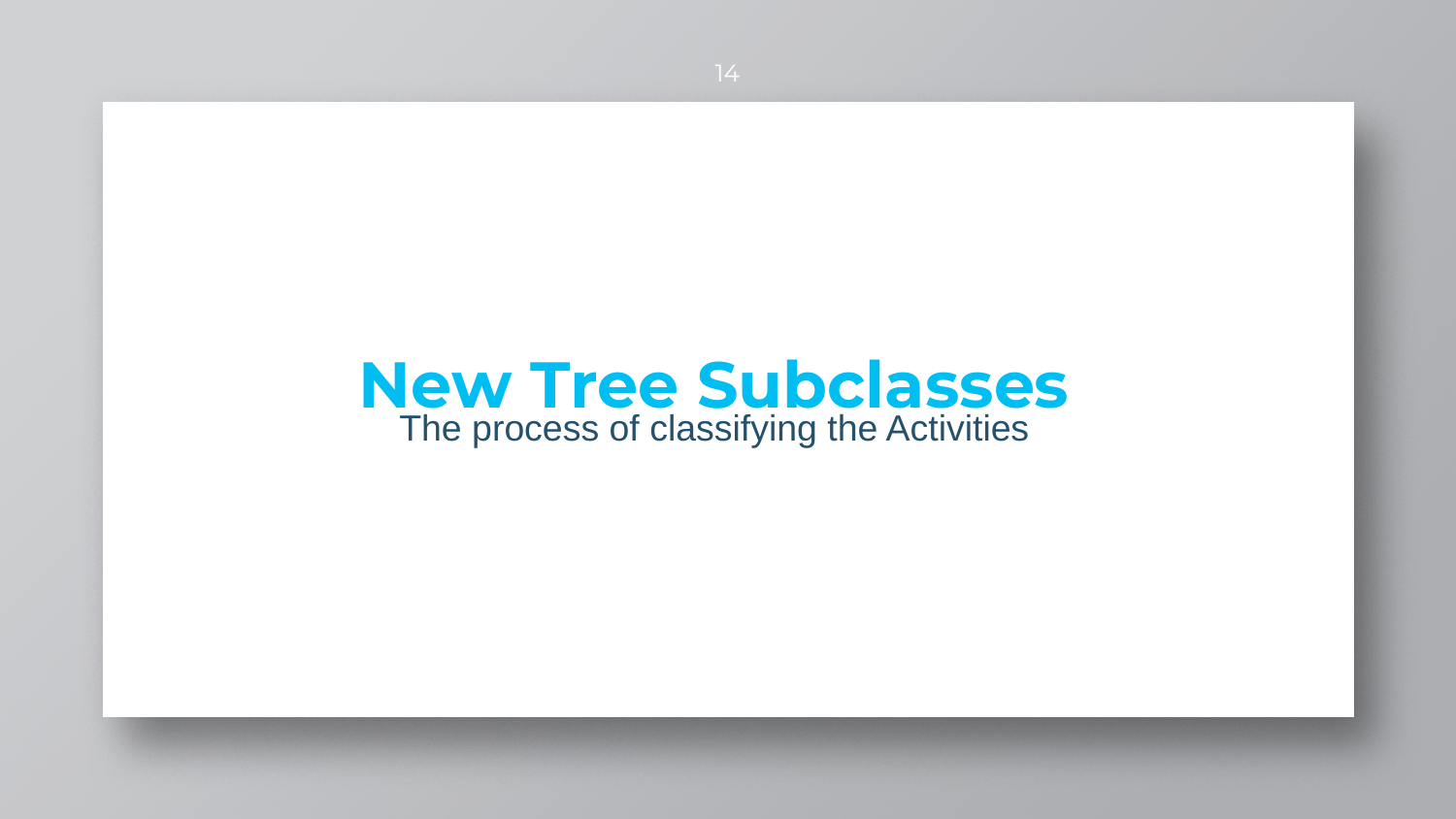

14
New Tree Subclasses
The process of classifying the Activities